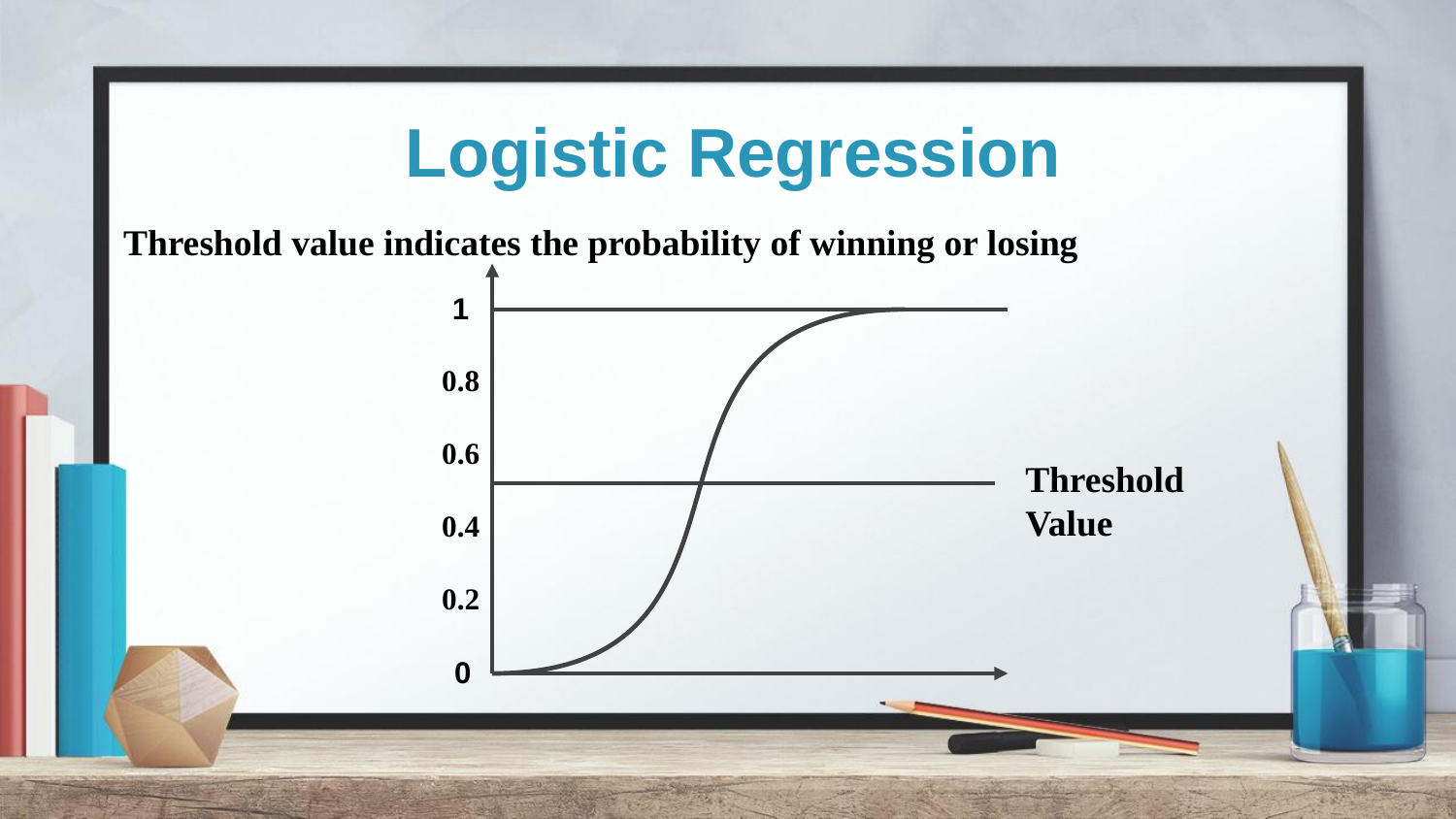

# Logistic Regression

Threshold value indicates the probability of winning or losing
1
0.8

0.6

0.4

0.2
Threshold Value
0